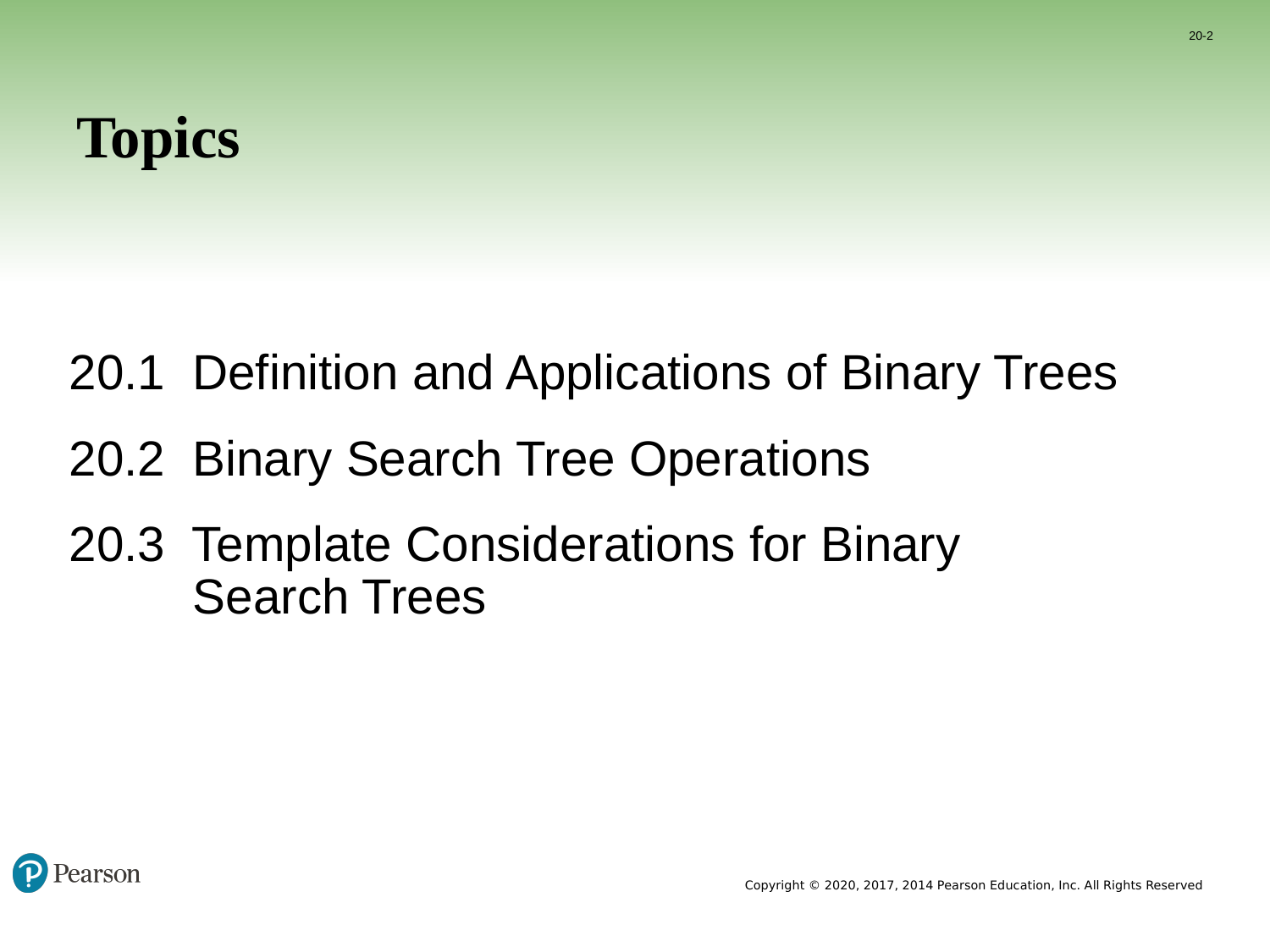

20-2
# Topics
20.1  Definition and Applications of Binary Trees
20.2  Binary Search Tree Operations
20.3  Template Considerations for Binary
         Search Trees